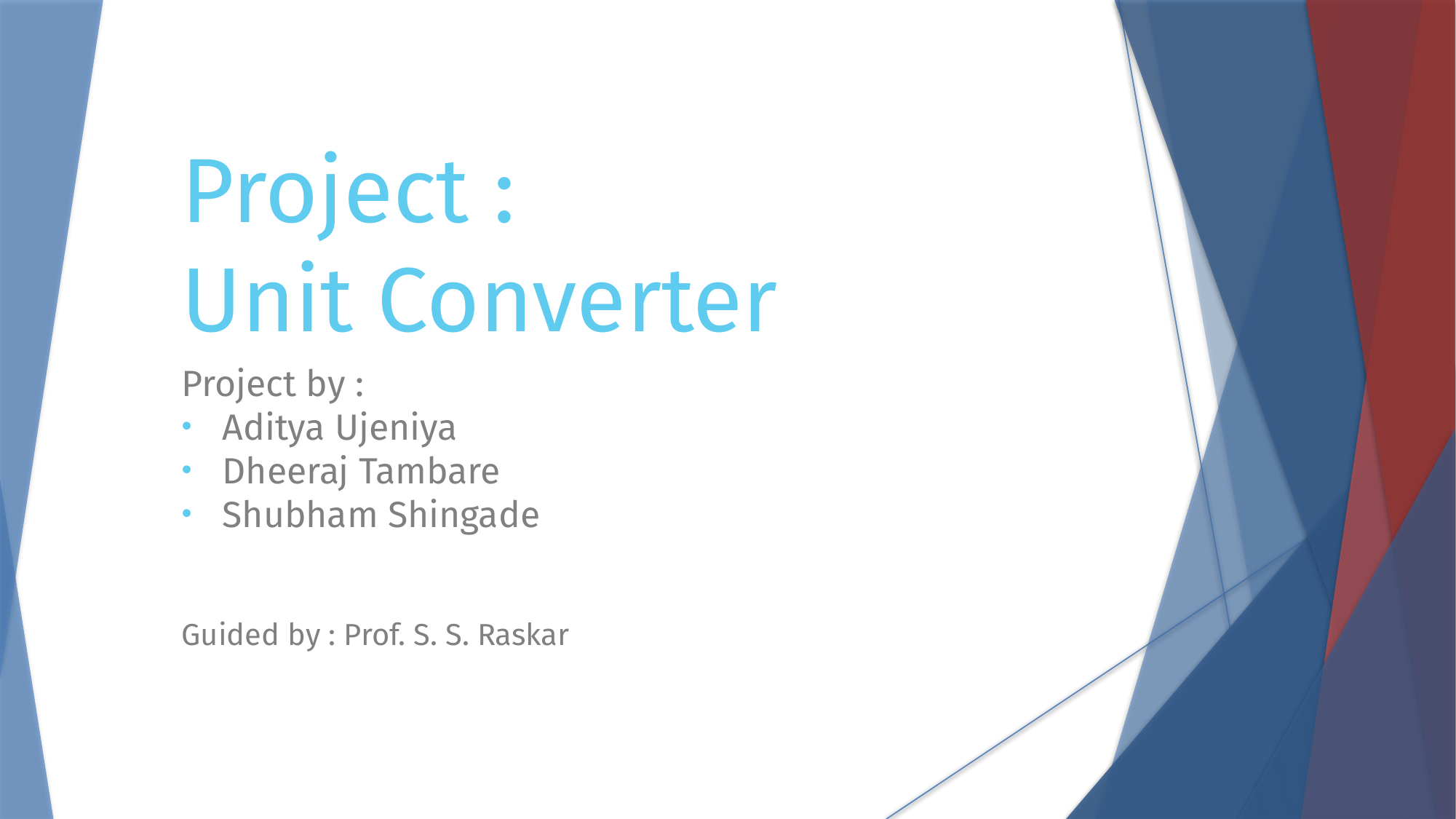

Project :
Unit Converter
Project by :
Aditya Ujeniya
Dheeraj Tambare
Shubham Shingade
Guided by : Prof. S. S. Raskar